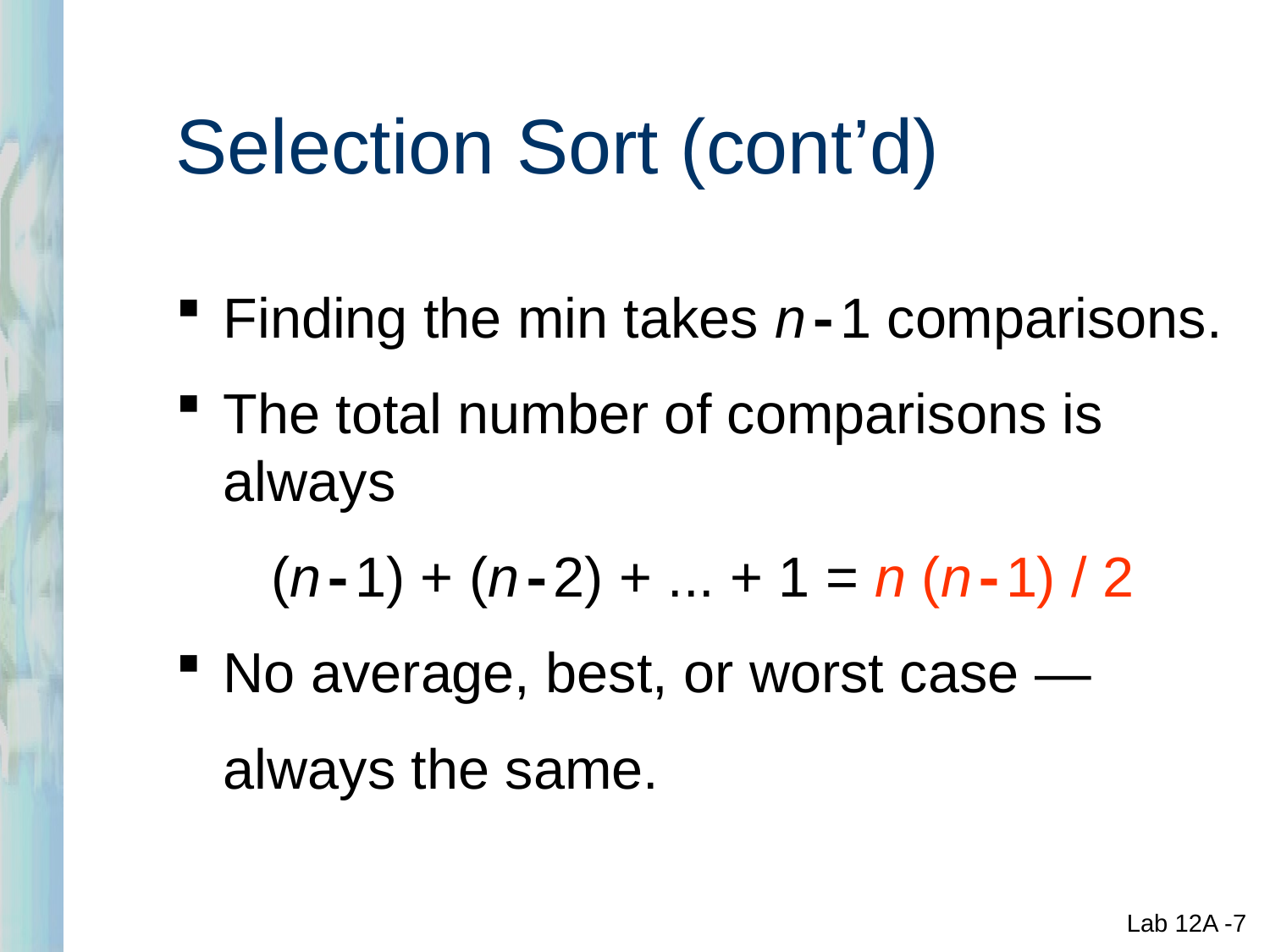

# Selection Sort (cont’d)
Finding the min takes n-1 comparisons.
The total number of comparisons is always
(n-1) + (n-2) + ... + 1 = n (n-1) / 2
No average, best, or worst case —
 	always the same.
Lab 12A -7